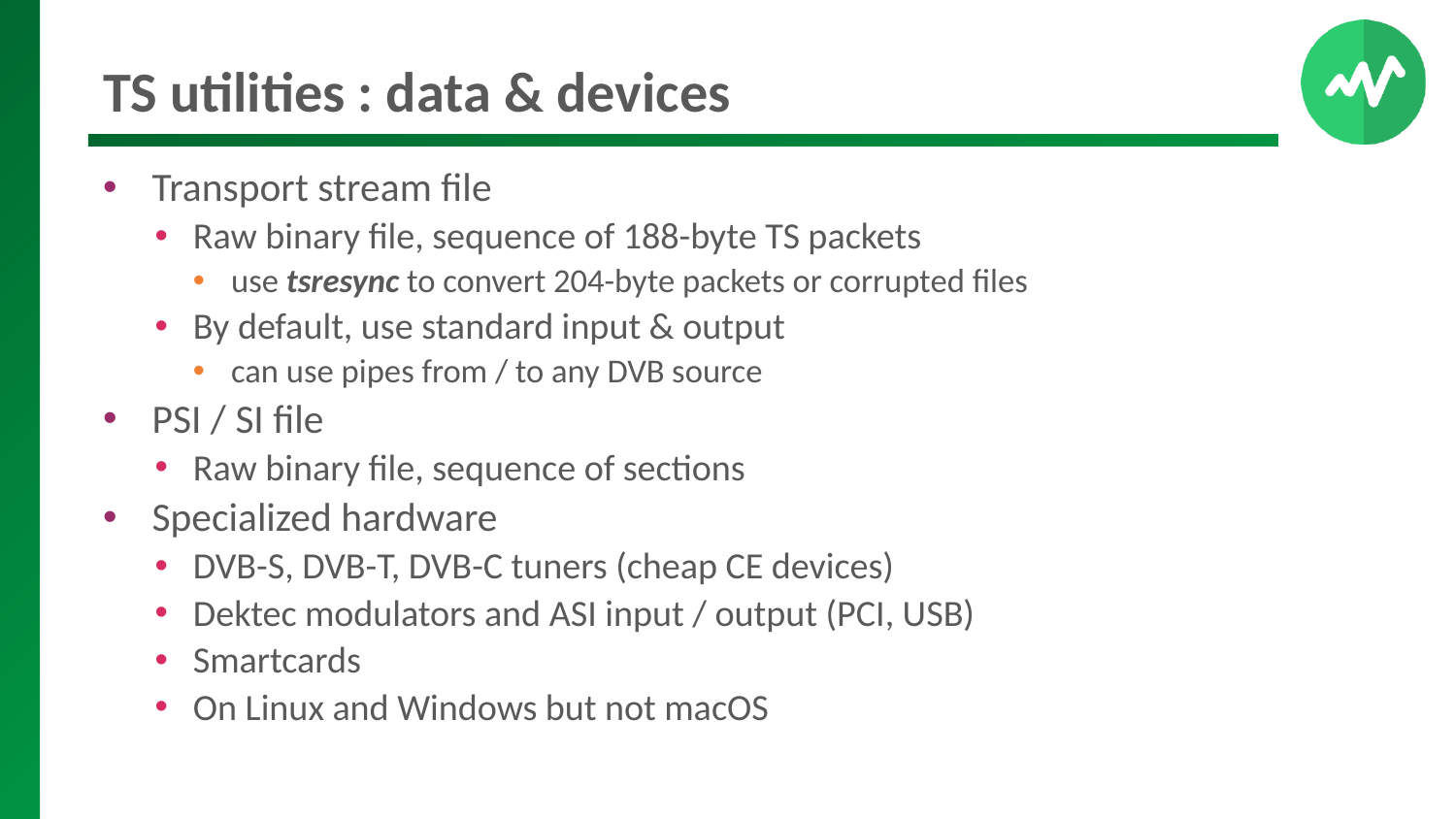

# TS utilities : data & devices
Transport stream file
Raw binary file, sequence of 188-byte TS packets
use tsresync to convert 204-byte packets or corrupted files
By default, use standard input & output
can use pipes from / to any DVB source
PSI / SI file
Raw binary file, sequence of sections
Specialized hardware
DVB-S, DVB-T, DVB-C tuners (cheap CE devices)
Dektec modulators and ASI input / output (PCI, USB)
Smartcards
On Linux and Windows but not macOS